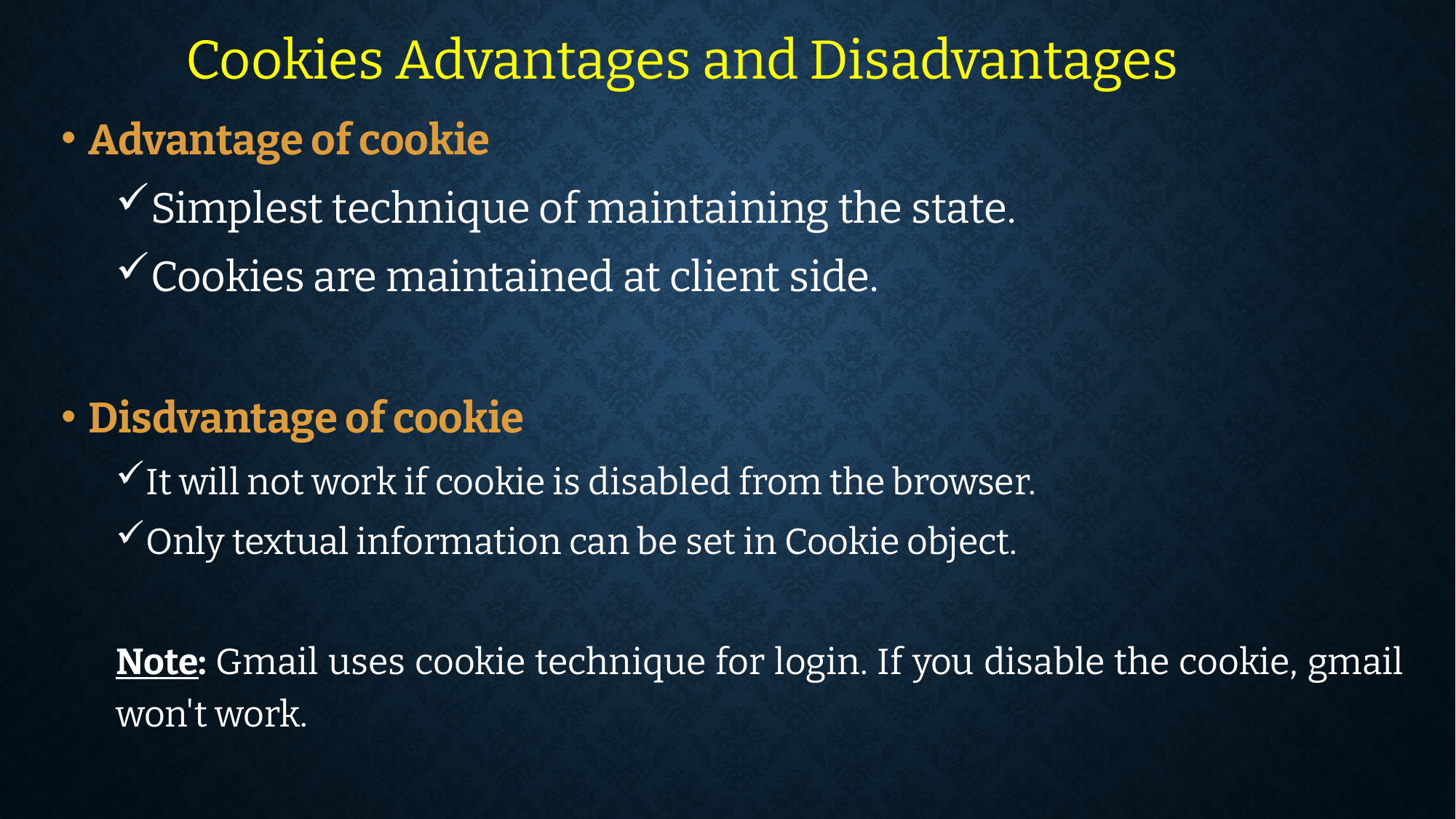

Cookies Advantages and Disadvantages
Advantage of cookie
Simplest technique of maintaining the state.
Cookies are maintained at client side.

Disdvantage of cookie
It will not work if cookie is disabled from the browser.
Only textual information can be set in Cookie object.

Note: Gmail uses cookie technique for login. If you disable the cookie, gmail won't work.